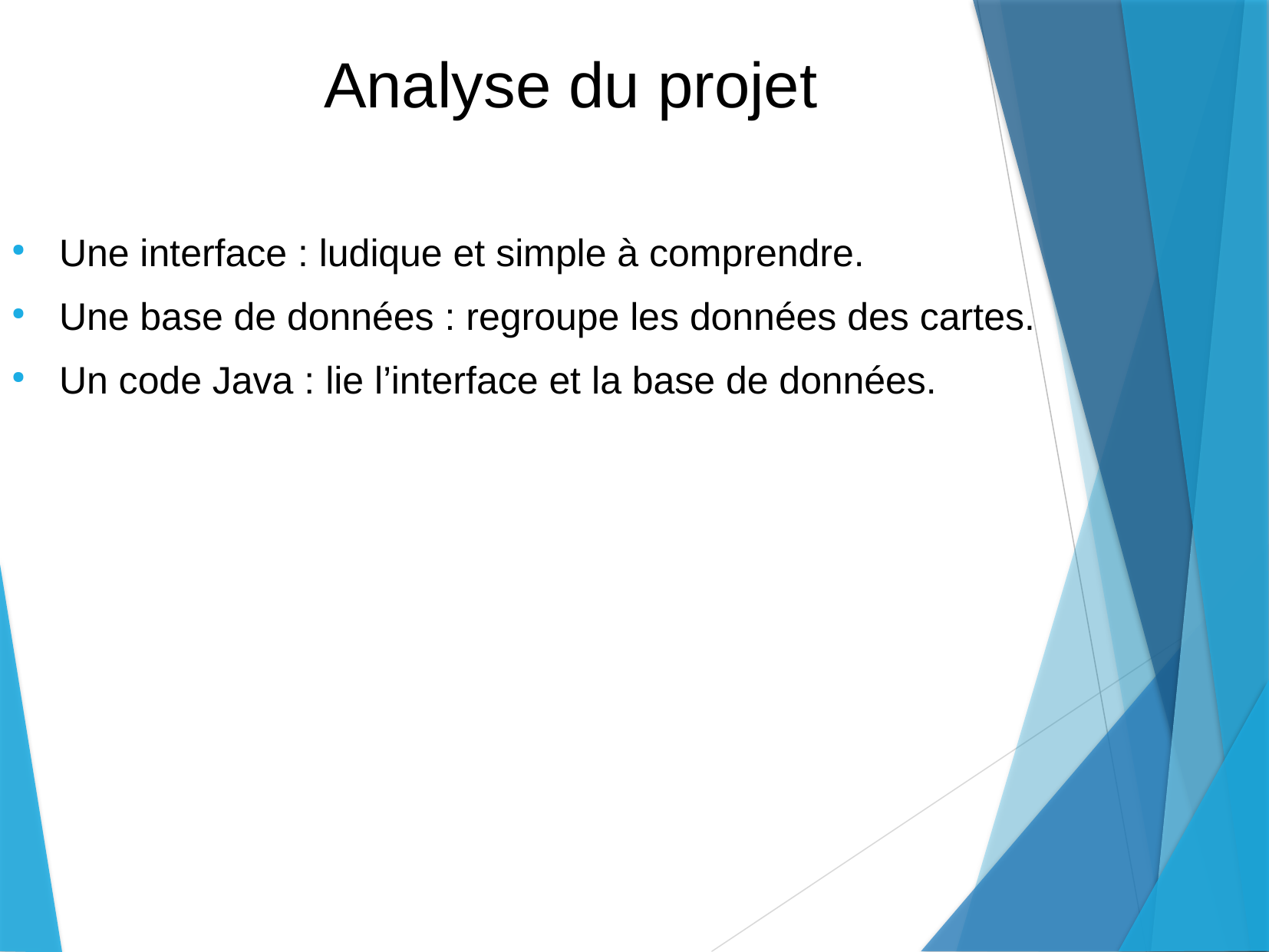

Analyse du projet
Une interface : ludique et simple à comprendre.
Une base de données : regroupe les données des cartes.
Un code Java : lie l’interface et la base de données.